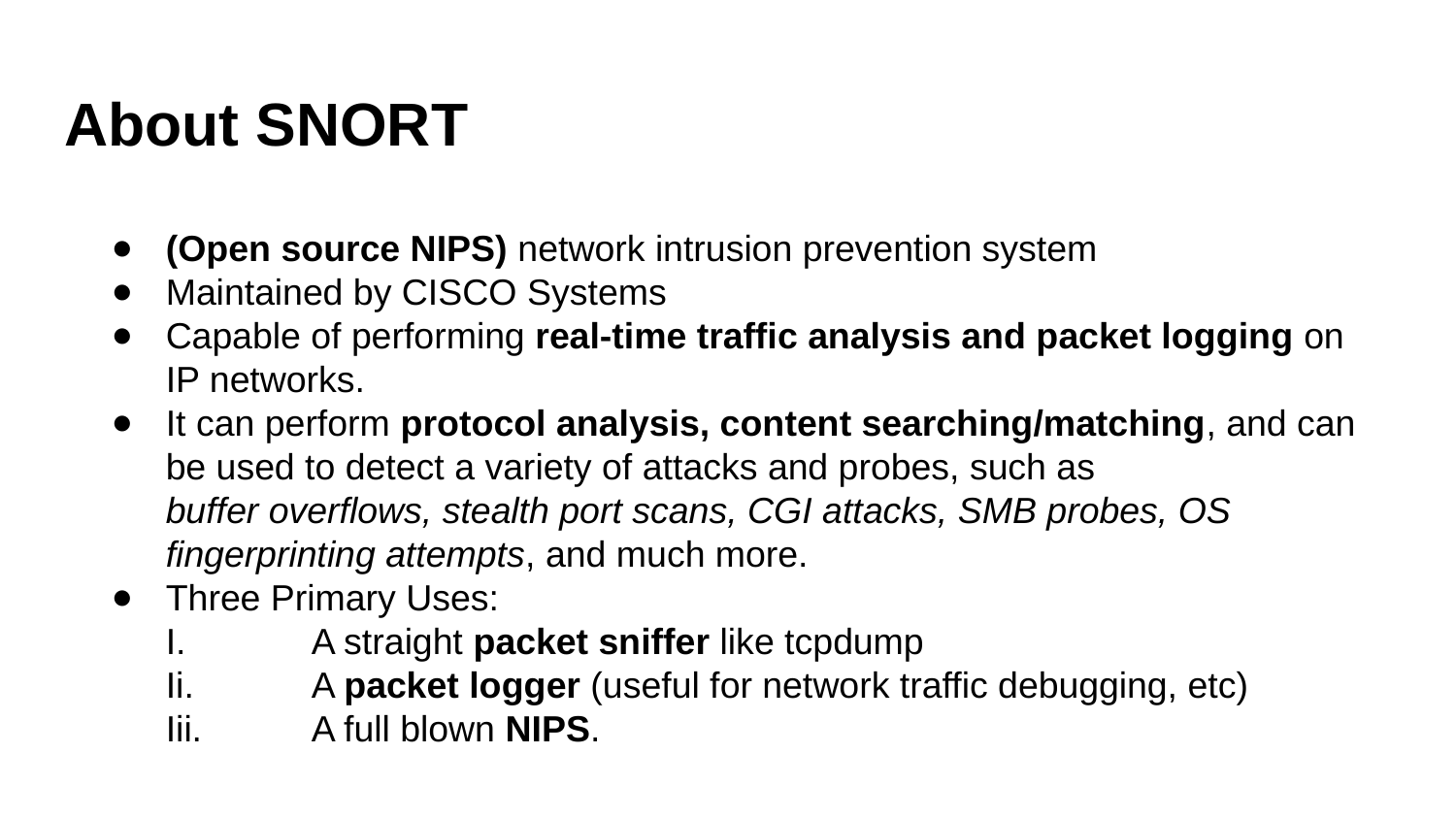

# About SNORT
(Open source NIPS) network intrusion prevention system
Maintained by CISCO Systems
Capable of performing real-time traffic analysis and packet logging on IP networks.
It can perform protocol analysis, content searching/matching, and can be used to detect a variety of attacks and probes, such as
buffer overflows, stealth port scans, CGI attacks, SMB probes, OS fingerprinting attempts, and much more.
Three Primary Uses:
I.	A straight packet sniffer like tcpdump
Ii.	A packet logger (useful for network traffic debugging, etc)
Iii.	A full blown NIPS.